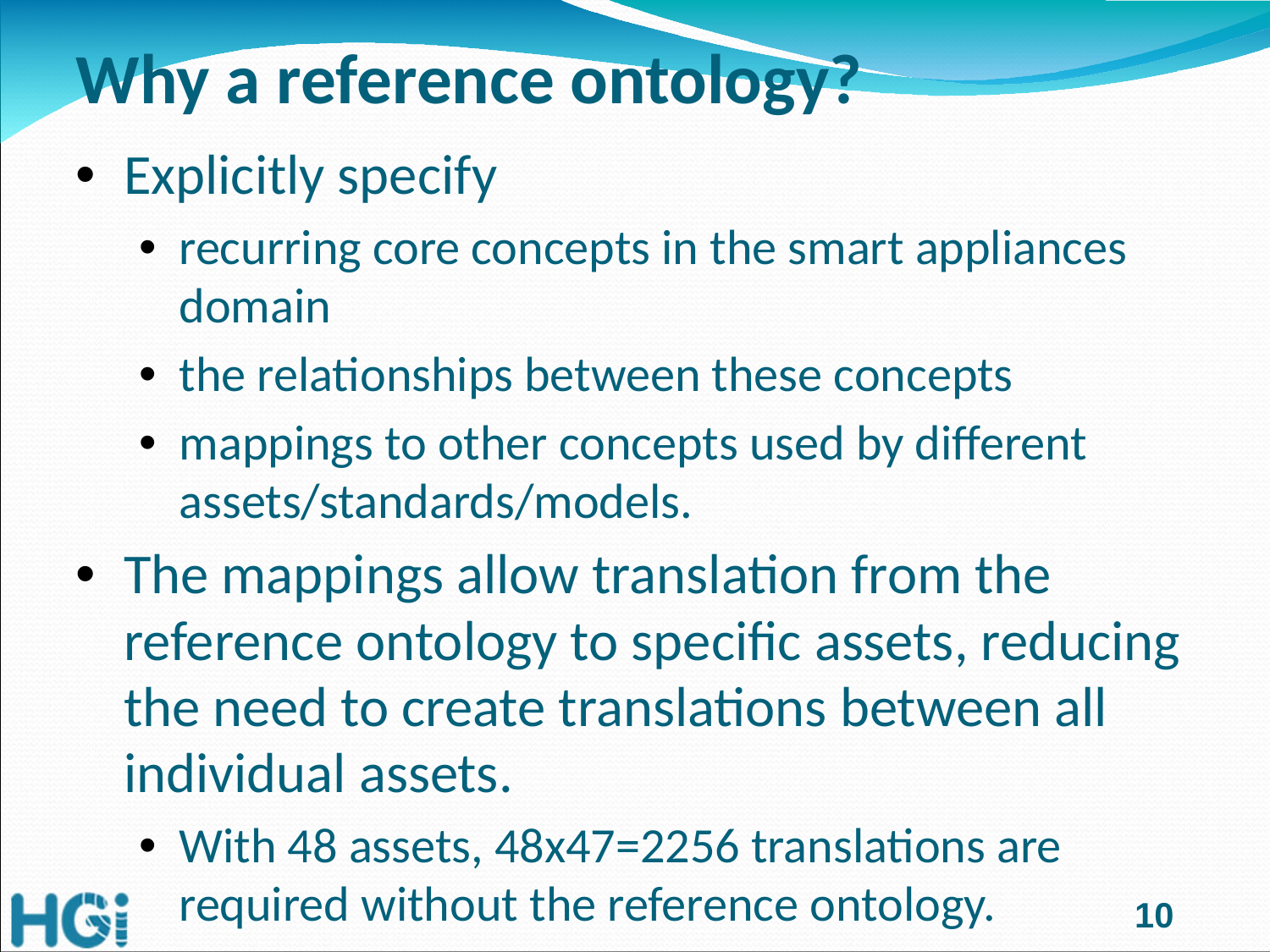

# Why a reference ontology?
Explicitly specify
recurring core concepts in the smart appliances domain
the relationships between these concepts
mappings to other concepts used by different assets/standards/models.
The mappings allow translation from the reference ontology to specific assets, reducing the need to create translations between all individual assets.
With 48 assets, 48x47=2256 translations are required without the reference ontology.

10